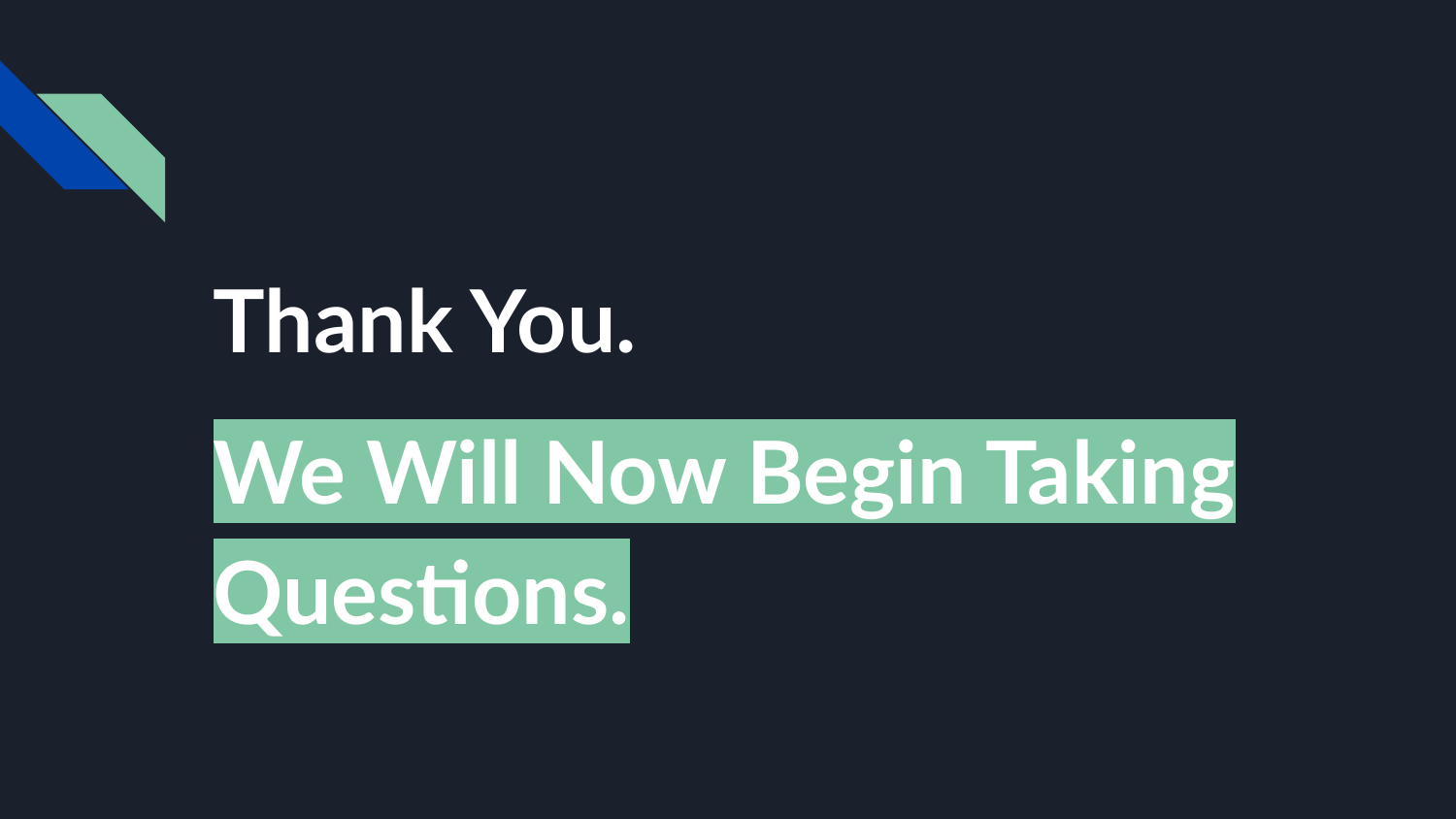

Thank You.
We Will Now Begin Taking Questions.